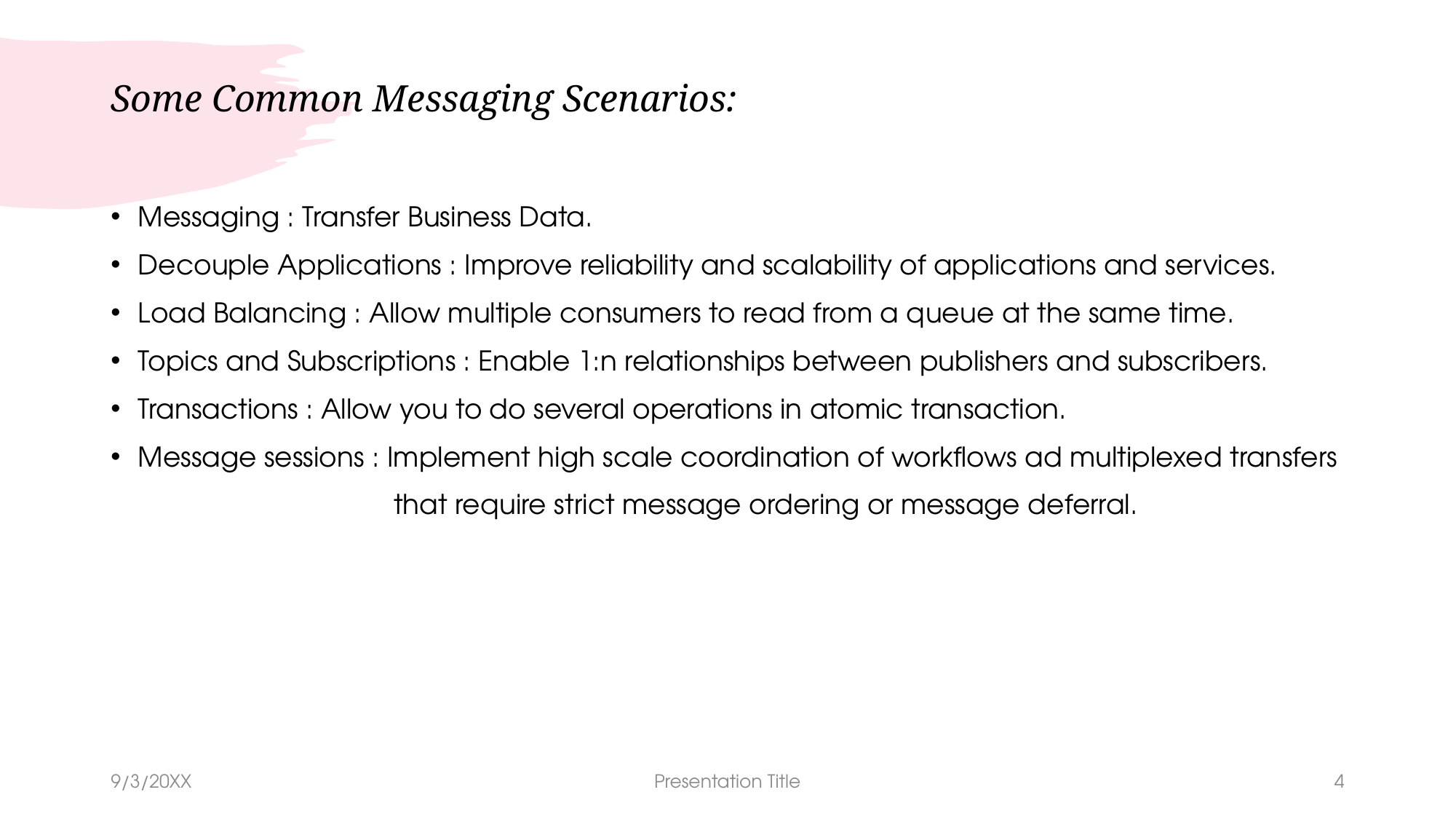

# Some Common Messaging Scenarios:
Messaging : Transfer Business Data.
Decouple Applications : Improve reliability and scalability of applications and services.
Load Balancing : Allow multiple consumers to read from a queue at the same time.
Topics and Subscriptions : Enable 1:n relationships between publishers and subscribers.
Transactions : Allow you to do several operations in atomic transaction.
Message sessions : Implement high scale coordination of workflows ad multiplexed transfers
                                     that require strict message ordering or message deferral.
9/3/20XX
Presentation Title
4